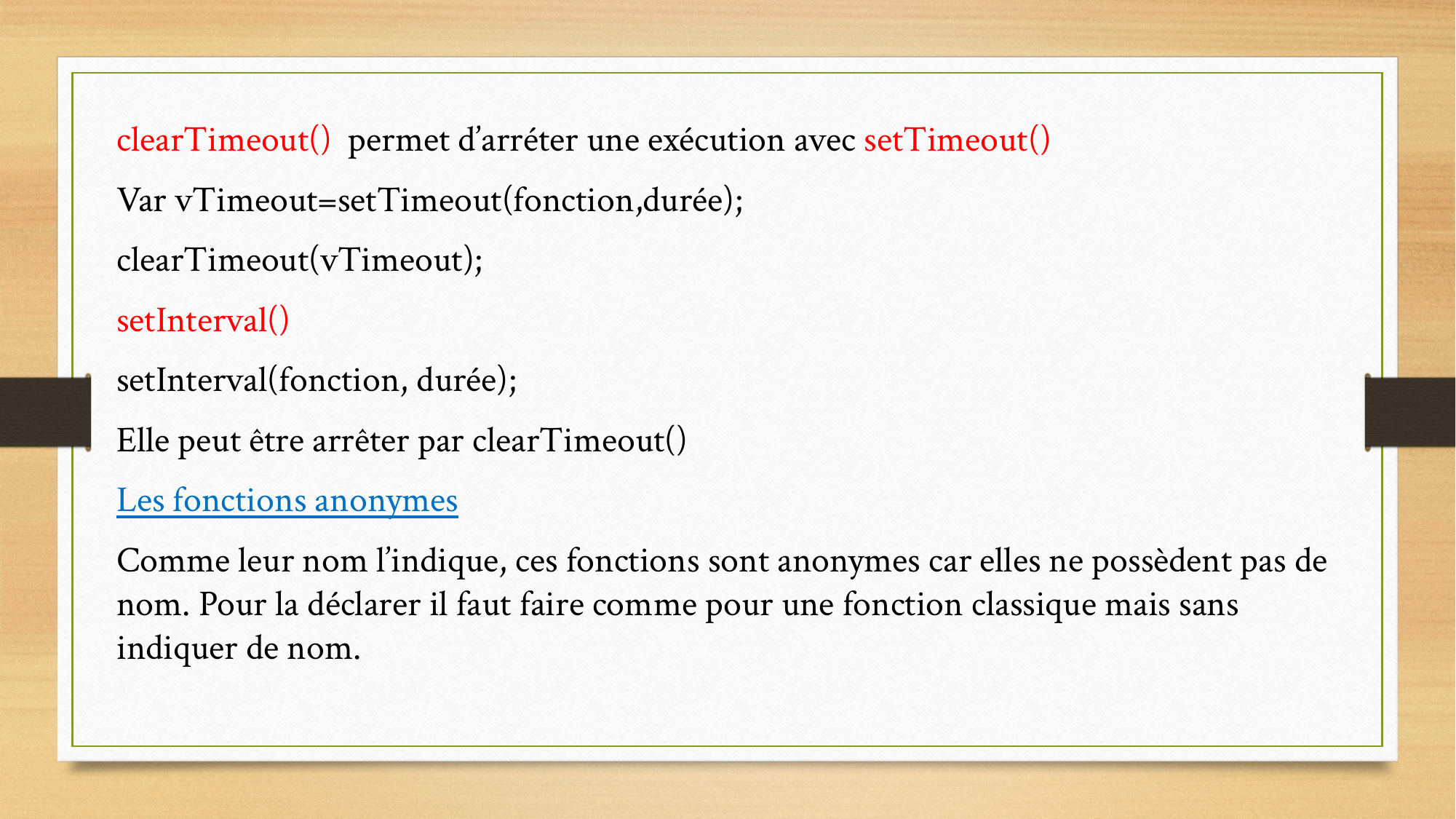

clearTimeout()  permet d’arréter une exécution avec setTimeout()
Var vTimeout=setTimeout(fonction,durée);
clearTimeout(vTimeout);
setInterval()
setInterval(fonction, durée);
Elle peut être arrêter par clearTimeout()
Les fonctions anonymes
Comme leur nom l’indique, ces fonctions sont anonymes car elles ne possèdent pas de nom. Pour la déclarer il faut faire comme pour une fonction classique mais sans indiquer de nom.